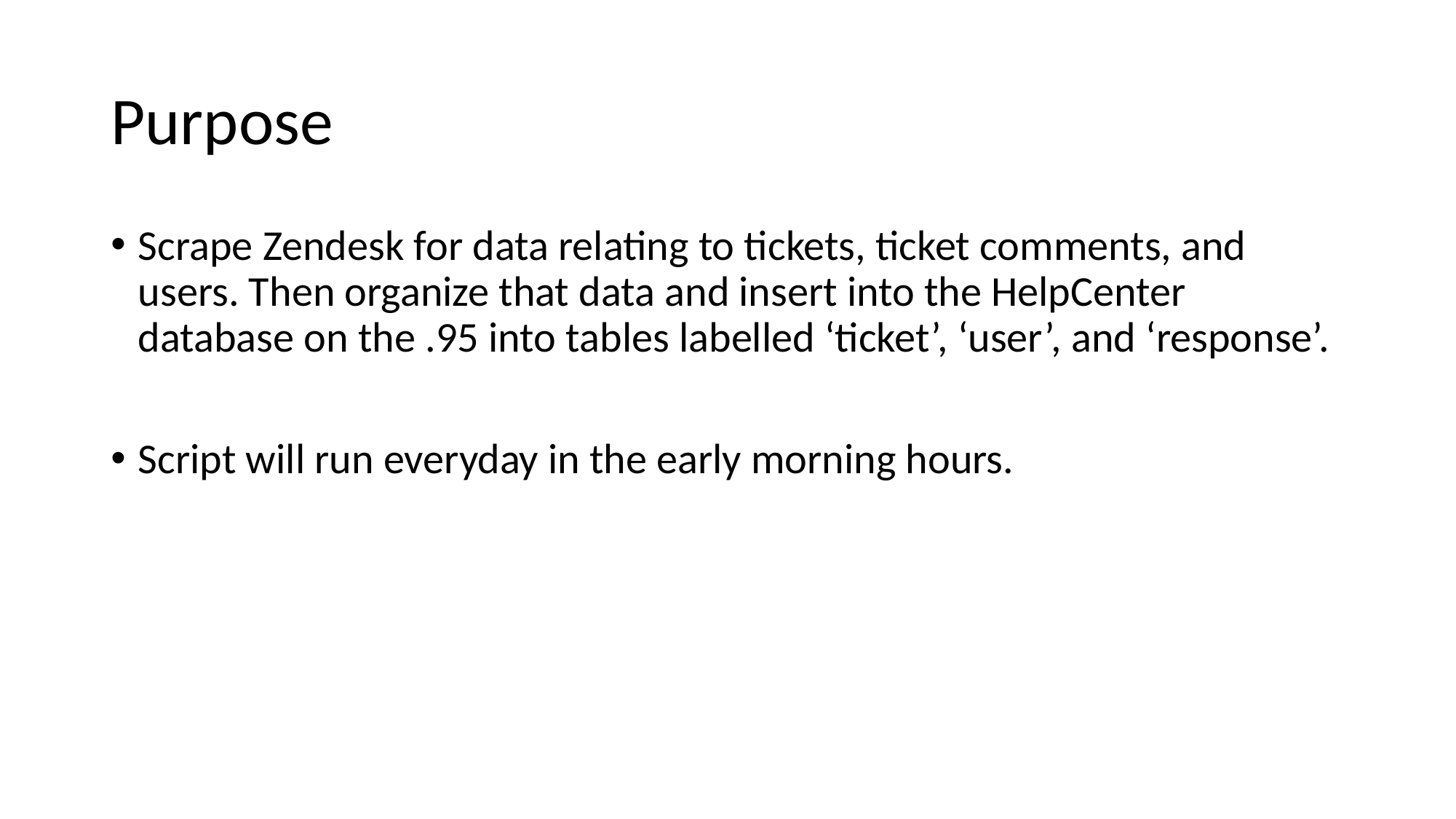

# Purpose
Scrape Zendesk for data relating to tickets, ticket comments, and users. Then organize that data and insert into the HelpCenter database on the .95 into tables labelled ‘ticket’, ‘user’, and ‘response’.

Script will run everyday in the early morning hours.